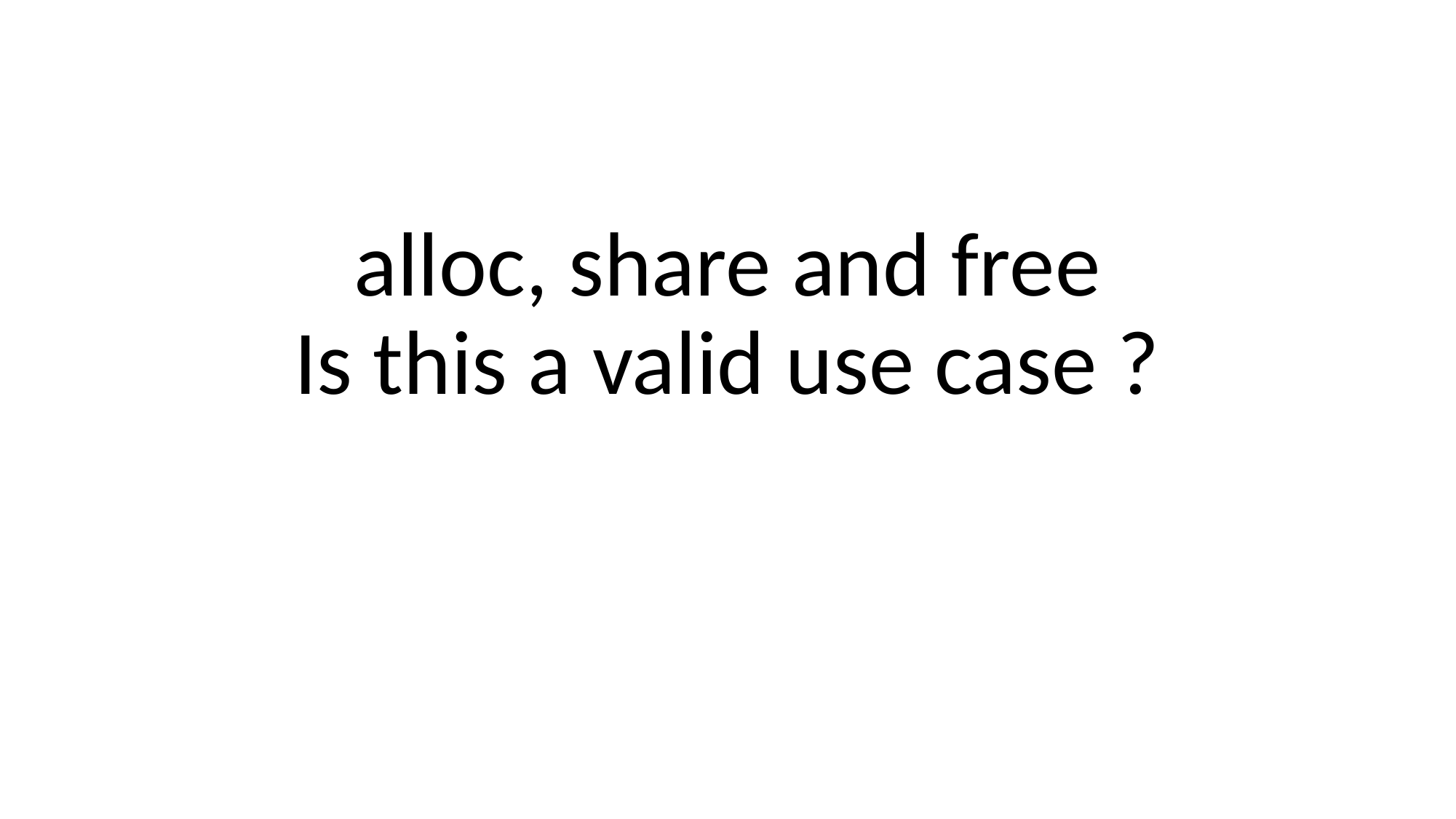

# alloc, share and free Is this a valid use case ?